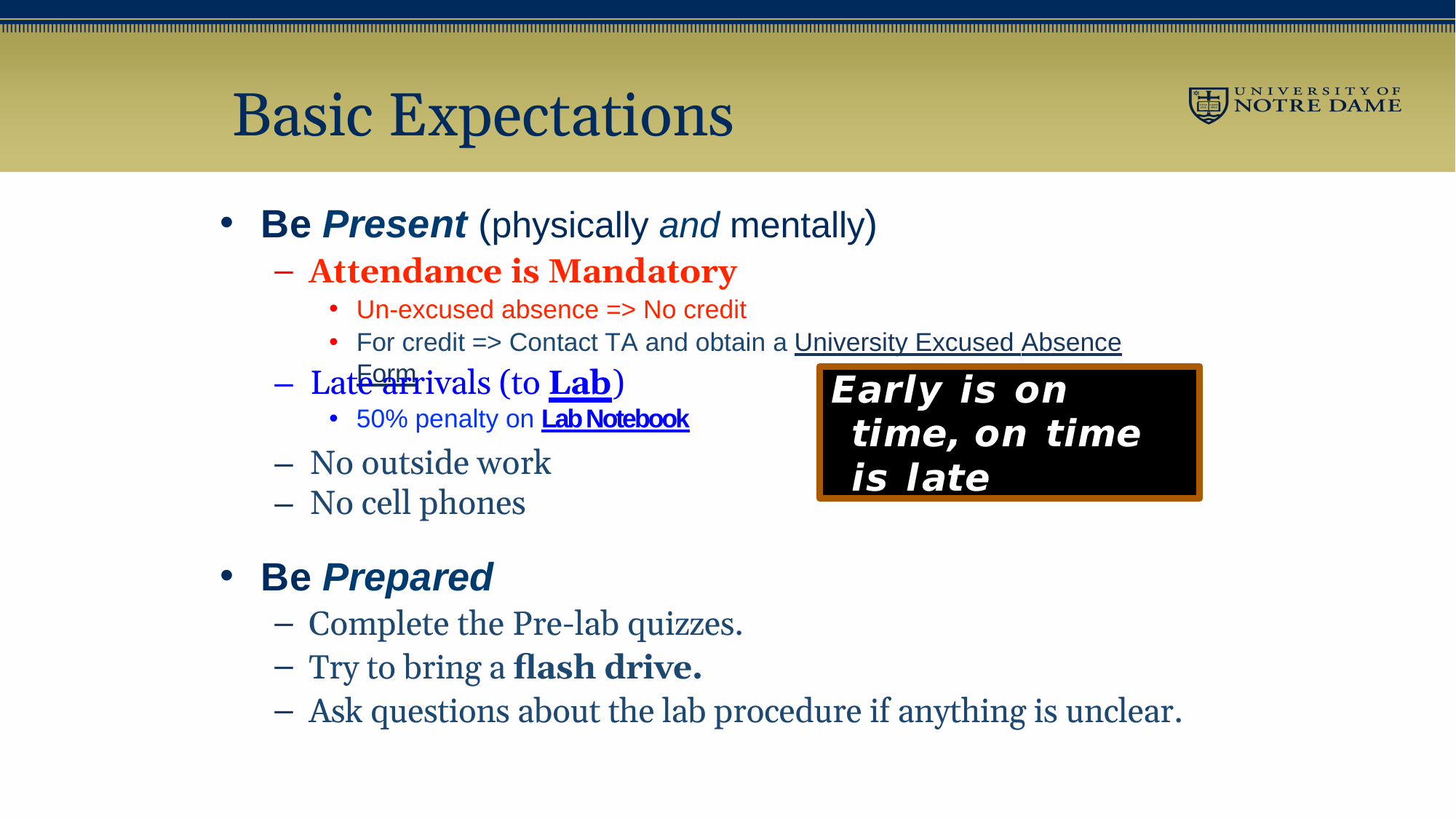

# Basic Expectations
Be Present (physically and mentally)
Attendance is Mandatory
Un-excused absence => No credit
For credit => Contact TA and obtain a University Excused Absence Form
–	Late arrivals (to Lab)

–	No outside work
–	No cell phones
Early is on time, on time is late
50% penalty on Lab Notebook
Be Prepared
Complete the Pre-lab quizzes.
Try to bring a flash drive.
Ask questions about the lab procedure if anything is unclear.